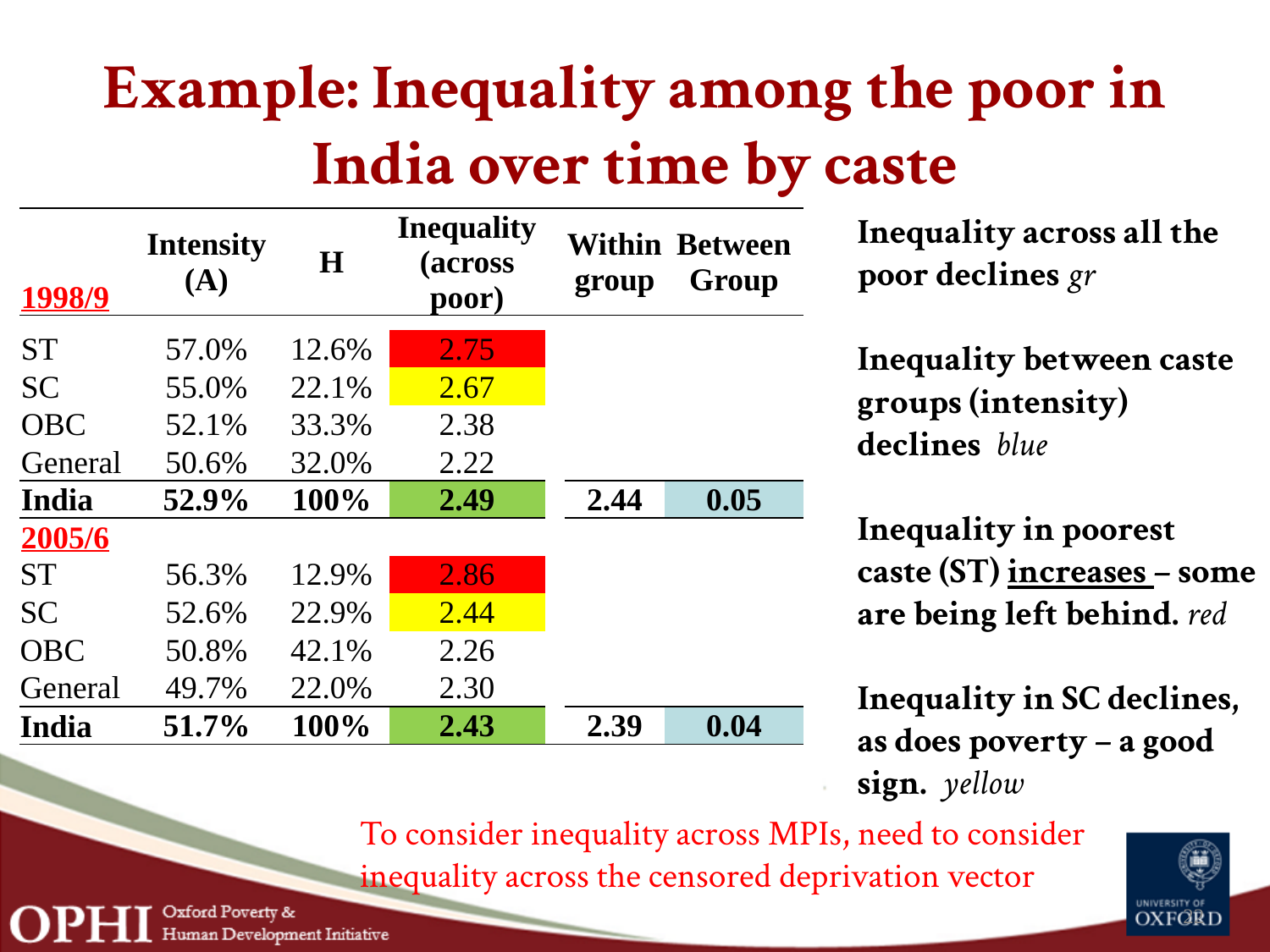

# Example: Inequality among the poor in India over time by caste
Inequality across all the poor declines gr

Inequality between caste groups (intensity) declines  blue

Inequality in poorest caste (ST) increases – some are being left behind. red

Inequality in SC declines, as does poverty – a good sign.  yellow
| 1998/9 | Intensity (A) | H | Inequality (across poor) |  | Within group | Between Group |
| --- | --- | --- | --- | --- | --- | --- |
| caste | A\_caste | poor\_shr | var\_depr\_caste\_p |  | within\_group\_p | between\_group\_A |
| ST | 57.0% | 12.6% | 2.75 |  |  |  |
| SC | 55.0% | 22.1% | 2.67 |  |  |  |
| OBC | 52.1% | 33.3% | 2.38 |  |  |  |
| General | 50.6% | 32.0% | 2.22 |  |  |  |
| India | 52.9% | 100% | 2.49 |  | 2.44 | 0.05 |
| 2005/6 |  |  |  |  |  |  |
| ST | 56.3% | 12.9% | 2.86 |  |  |  |
| SC | 52.6% | 22.9% | 2.44 |  |  |  |
| OBC | 50.8% | 42.1% | 2.26 |  |  |  |
| General | 49.7% | 22.0% | 2.30 |  |  |  |
| India | 51.7% | 100% | 2.43 |  | 2.39 | 0.04 |
To consider inequality across MPIs, need to consider inequality across the censored deprivation vector
22